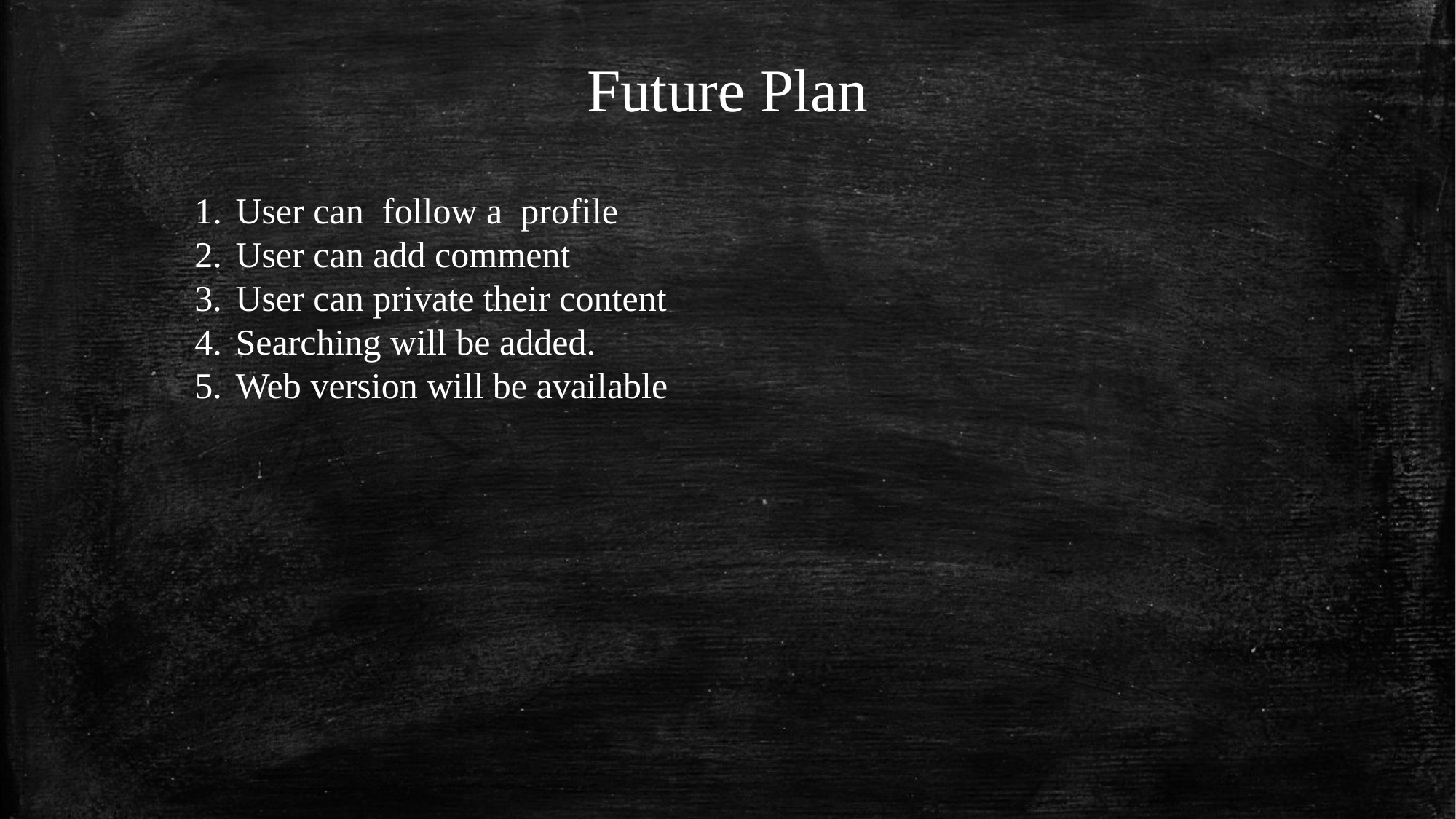

Future Plan
User can  follow a  profile
User can add comment
User can private their content
Searching will be added.
Web version will be available